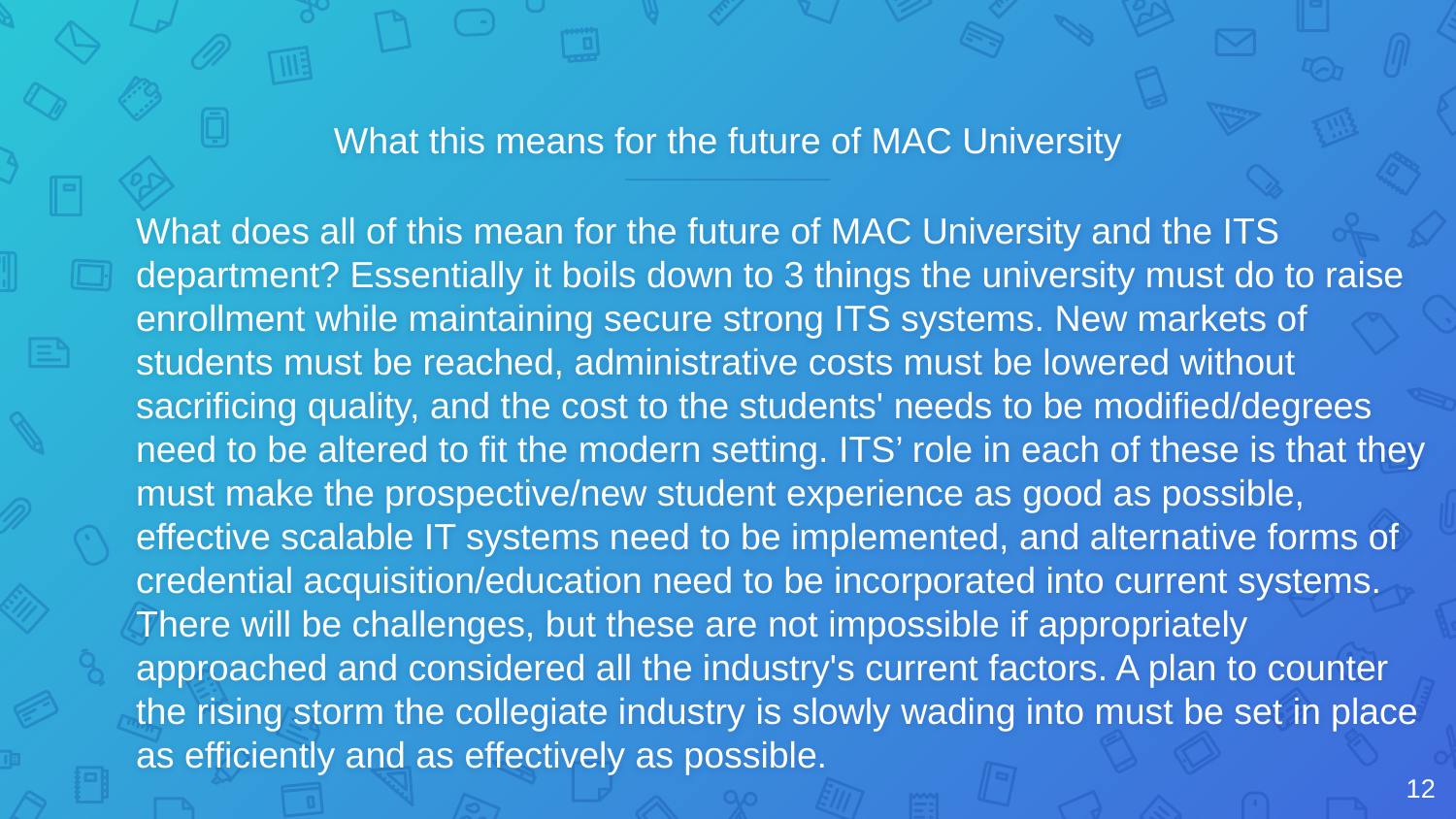

# What this means for the future of MAC University
What does all of this mean for the future of MAC University and the ITS department? Essentially it boils down to 3 things the university must do to raise enrollment while maintaining secure strong ITS systems. New markets of students must be reached, administrative costs must be lowered without sacrificing quality, and the cost to the students' needs to be modified/degrees need to be altered to fit the modern setting. ITS’ role in each of these is that they must make the prospective/new student experience as good as possible, effective scalable IT systems need to be implemented, and alternative forms of credential acquisition/education need to be incorporated into current systems. There will be challenges, but these are not impossible if appropriately approached and considered all the industry's current factors. A plan to counter the rising storm the collegiate industry is slowly wading into must be set in place as efficiently and as effectively as possible.

12